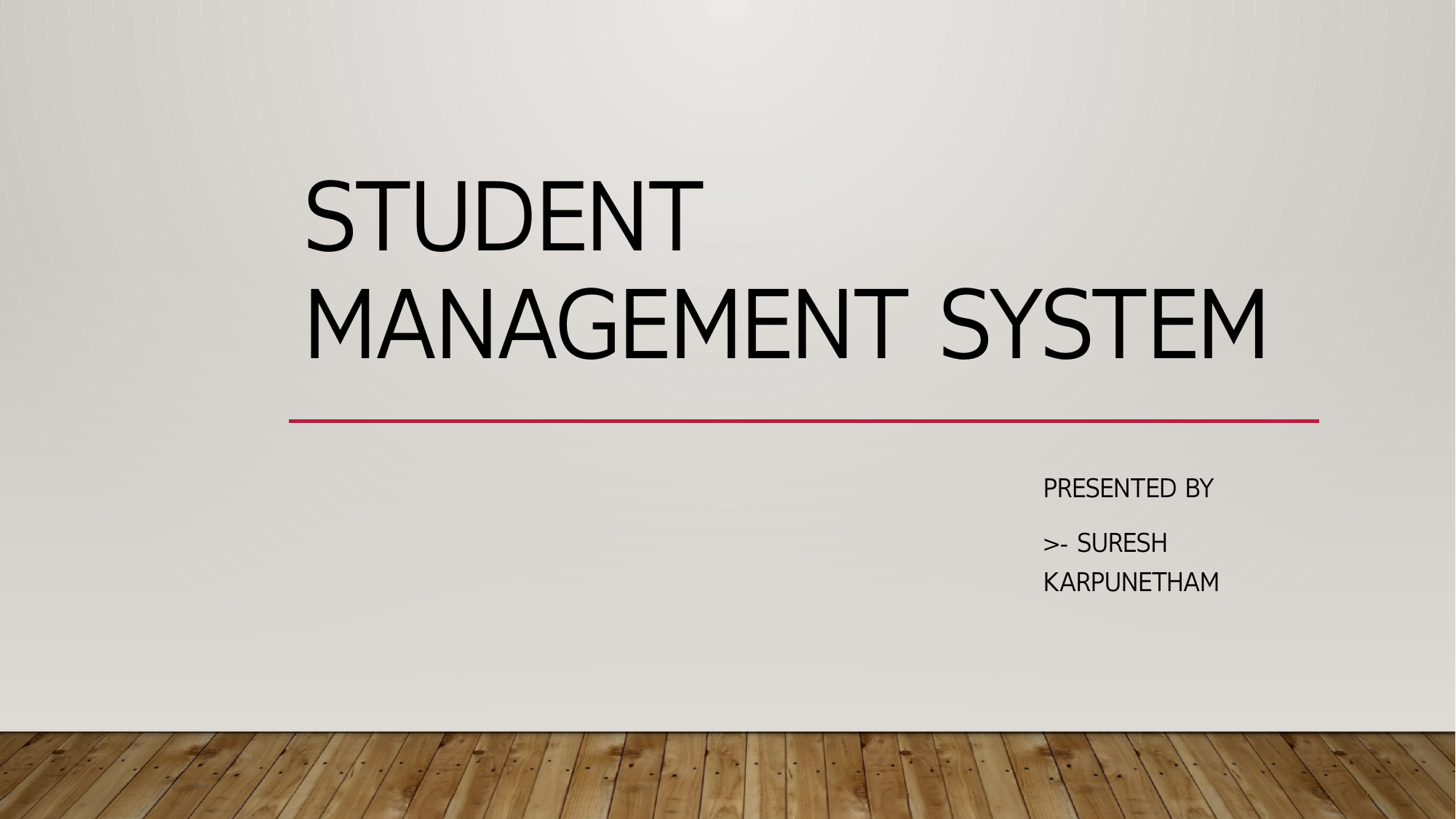

# STUDENT MANAGEMENT SYSTEM
Presented By
>- SURESH    KARPUNETHAM